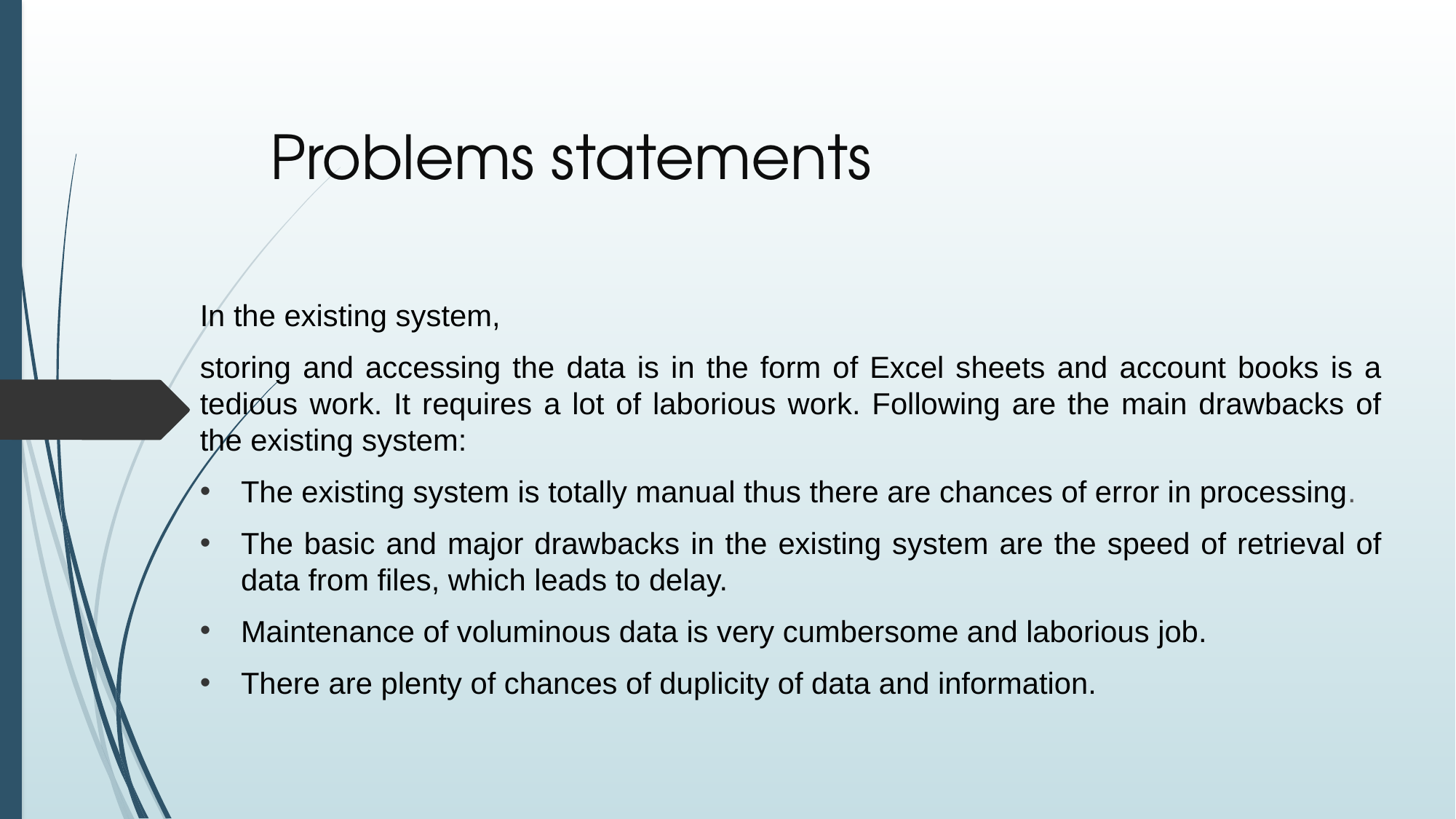

# Problems statements
In the existing system,
storing and accessing the data is in the form of Excel sheets and account books is a tedious work. It requires a lot of laborious work. Following are the main drawbacks of the existing system:
The existing system is totally manual thus there are chances of error in processing.
The basic and major drawbacks in the existing system are the speed of retrieval of data from files, which leads to delay.
Maintenance of voluminous data is very cumbersome and laborious job.
There are plenty of chances of duplicity of data and information.